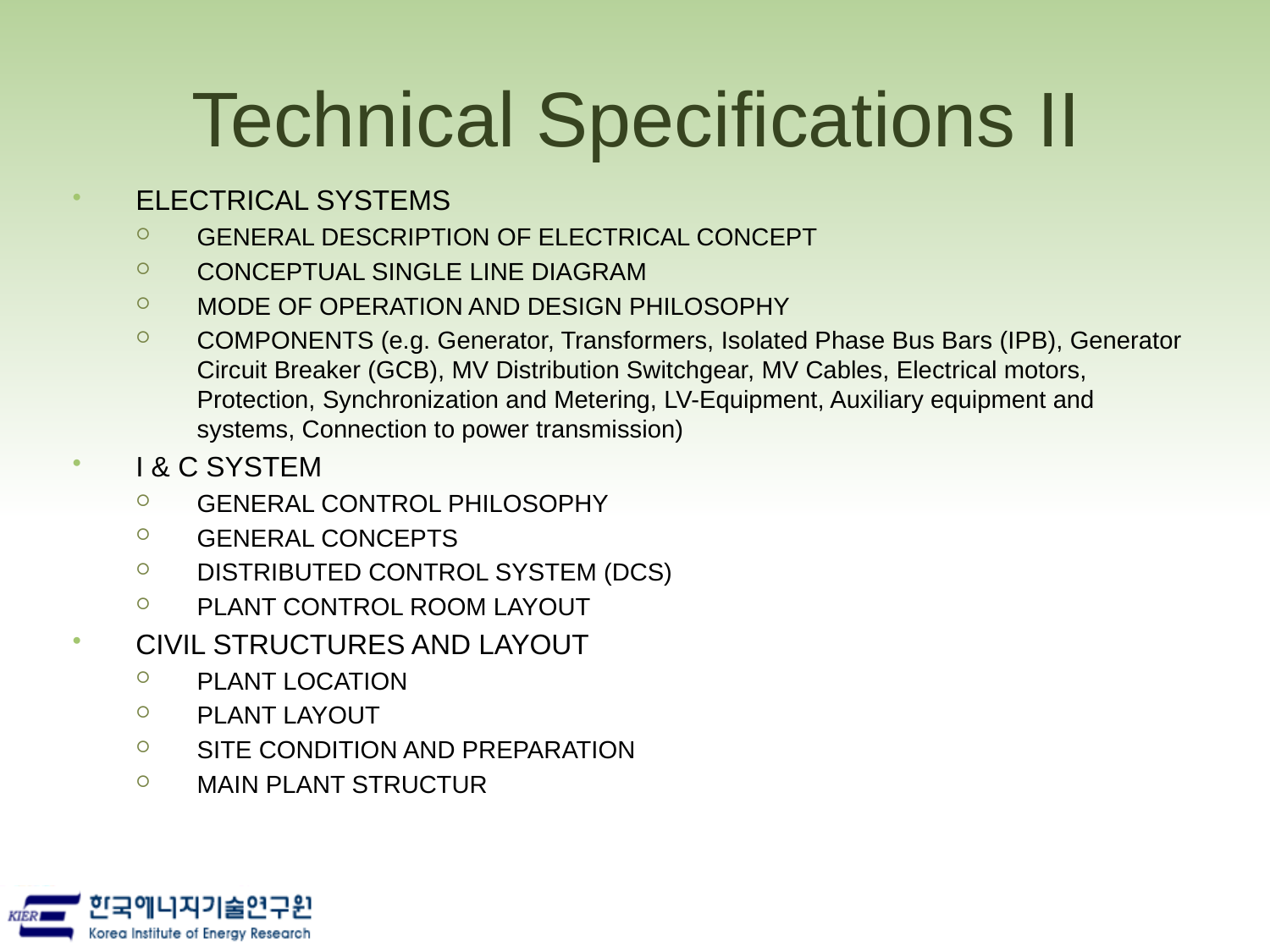

# Technical Specifications II
ELECTRICAL SYSTEMS
GENERAL DESCRIPTION OF ELECTRICAL CONCEPT
CONCEPTUAL SINGLE LINE DIAGRAM
MODE OF OPERATION AND DESIGN PHILOSOPHY
COMPONENTS (e.g. Generator, Transformers, Isolated Phase Bus Bars (IPB), Generator Circuit Breaker (GCB), MV Distribution Switchgear, MV Cables, Electrical motors, Protection, Synchronization and Metering, LV-Equipment, Auxiliary equipment and systems, Connection to power transmission)
I & C SYSTEM
GENERAL CONTROL PHILOSOPHY
GENERAL CONCEPTS
DISTRIBUTED CONTROL SYSTEM (DCS)
PLANT CONTROL ROOM LAYOUT
CIVIL STRUCTURES AND LAYOUT
PLANT LOCATION
PLANT LAYOUT
SITE CONDITION AND PREPARATION
MAIN PLANT STRUCTUR